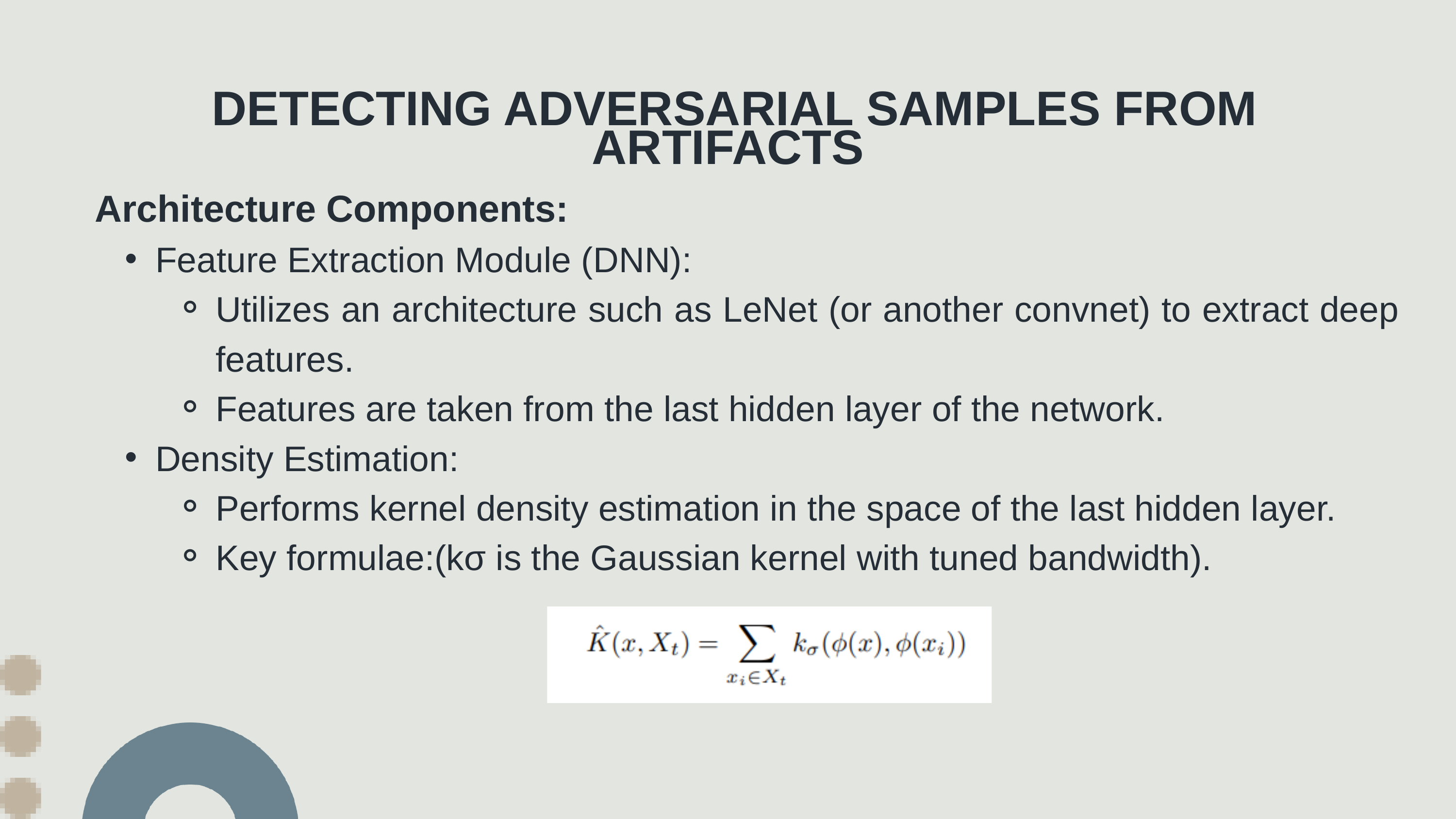

DETECTING ADVERSARIAL SAMPLES FROM ARTIFACTS
Architecture Components:
Feature Extraction Module (DNN):
Utilizes an architecture such as LeNet (or another convnet) to extract deep features.
Features are taken from the last hidden layer of the network.
Density Estimation:
Performs kernel density estimation in the space of the last hidden layer.
Key formulae:(kσ is the Gaussian kernel with tuned bandwidth).